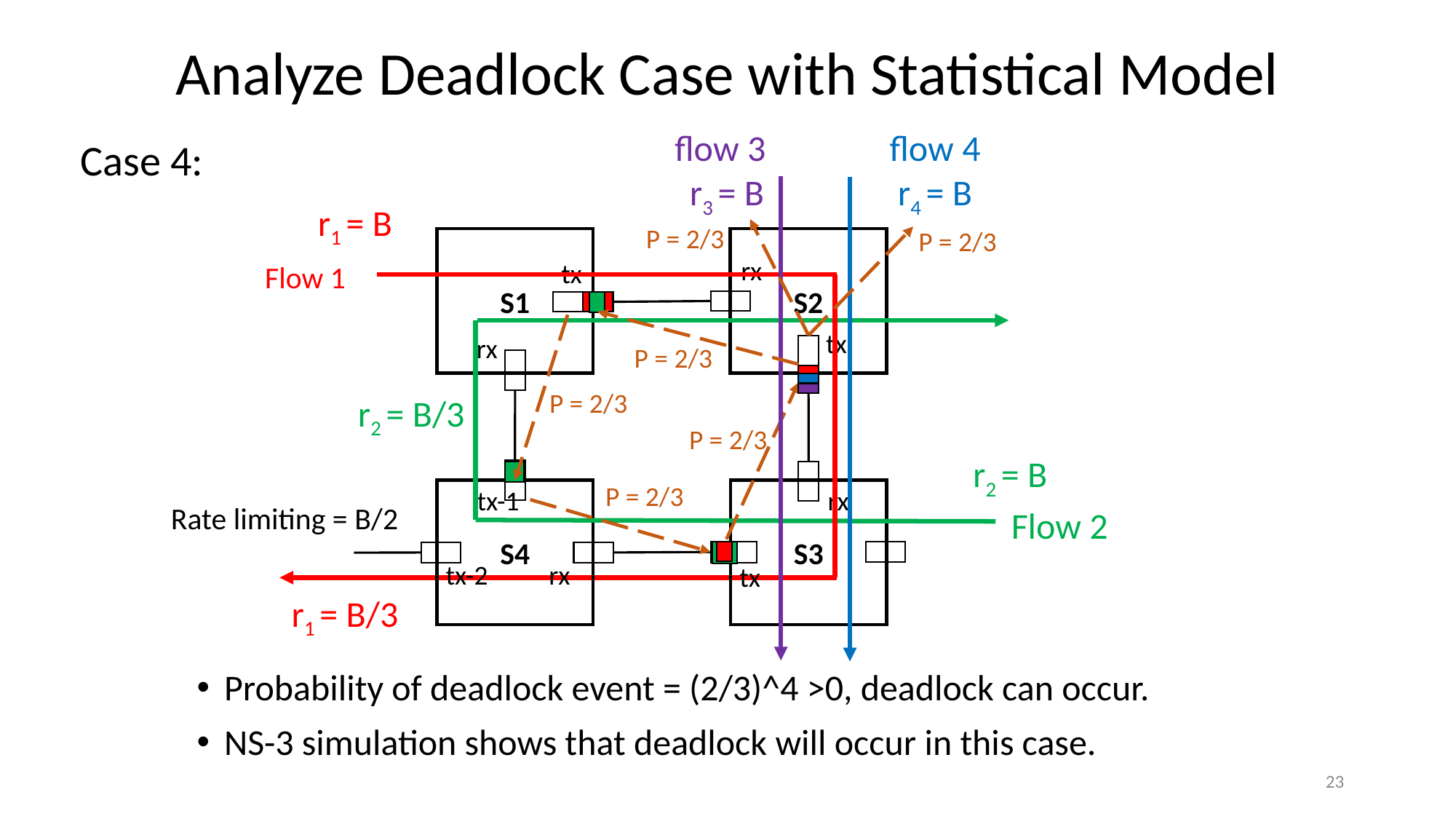

Analyze Deadlock Case with Statistical Model
flow 3
flow 4
Case 4:
r3 = B
r4 = B
r1 = B
P = 2/3
P = 2/3
S1
S2
rx
tx
Flow 1

tx
rx
P = 2/3

P = 2/3

r2 = B/3
P = 2/3
r2 = B

P = 2/3
tx-1
rx
S4
S3
Rate limiting = B/2
Flow 2

tx-2
rx
tx
r1 = B/3
Probability of deadlock event = (2/3)^4 >0, deadlock can occur.
NS-3 simulation shows that deadlock will occur in this case.
23